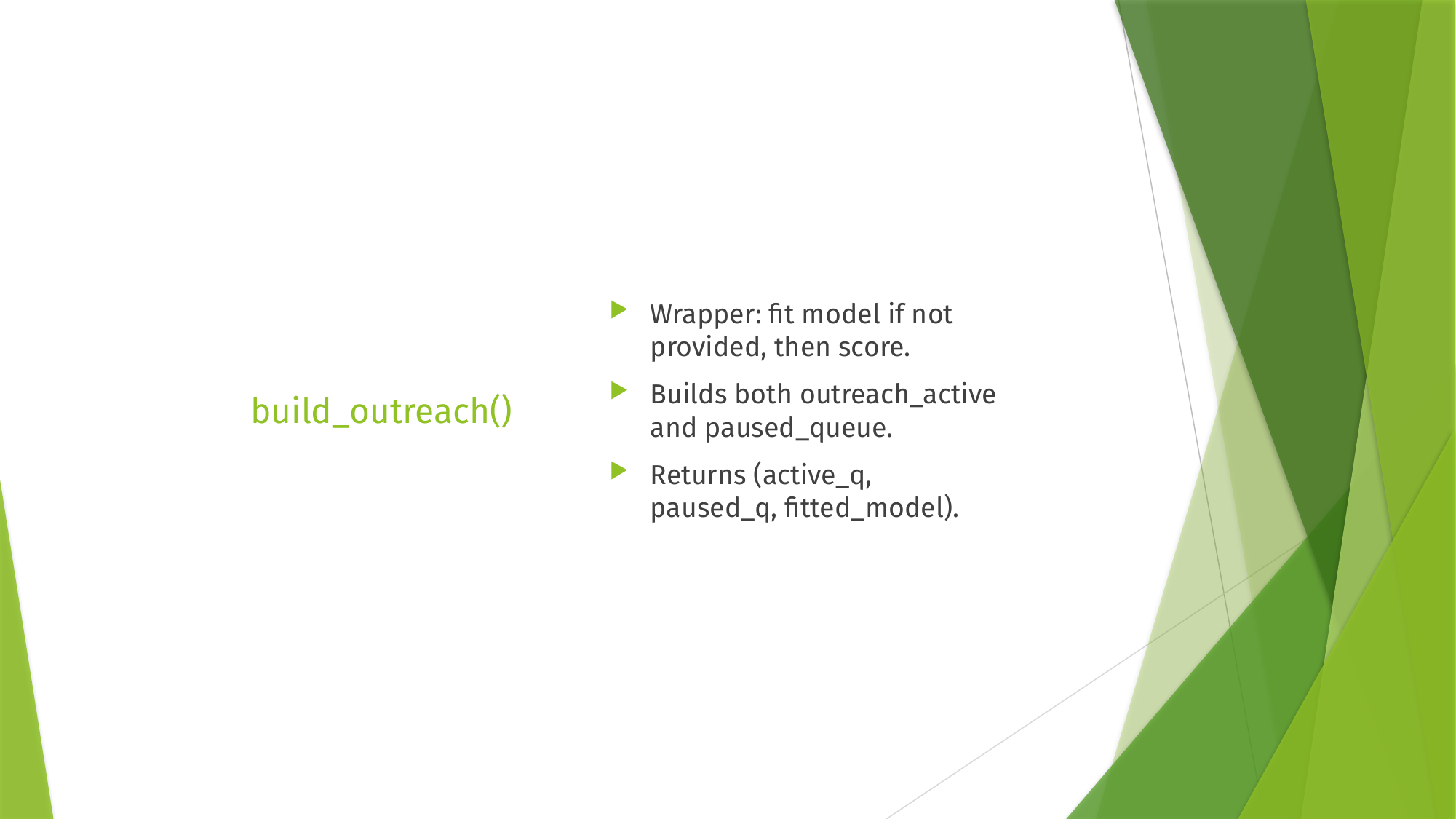

# build_outreach()
Wrapper: fit model if not provided, then score.
Builds both outreach_active and paused_queue.
Returns (active_q, paused_q, fitted_model).